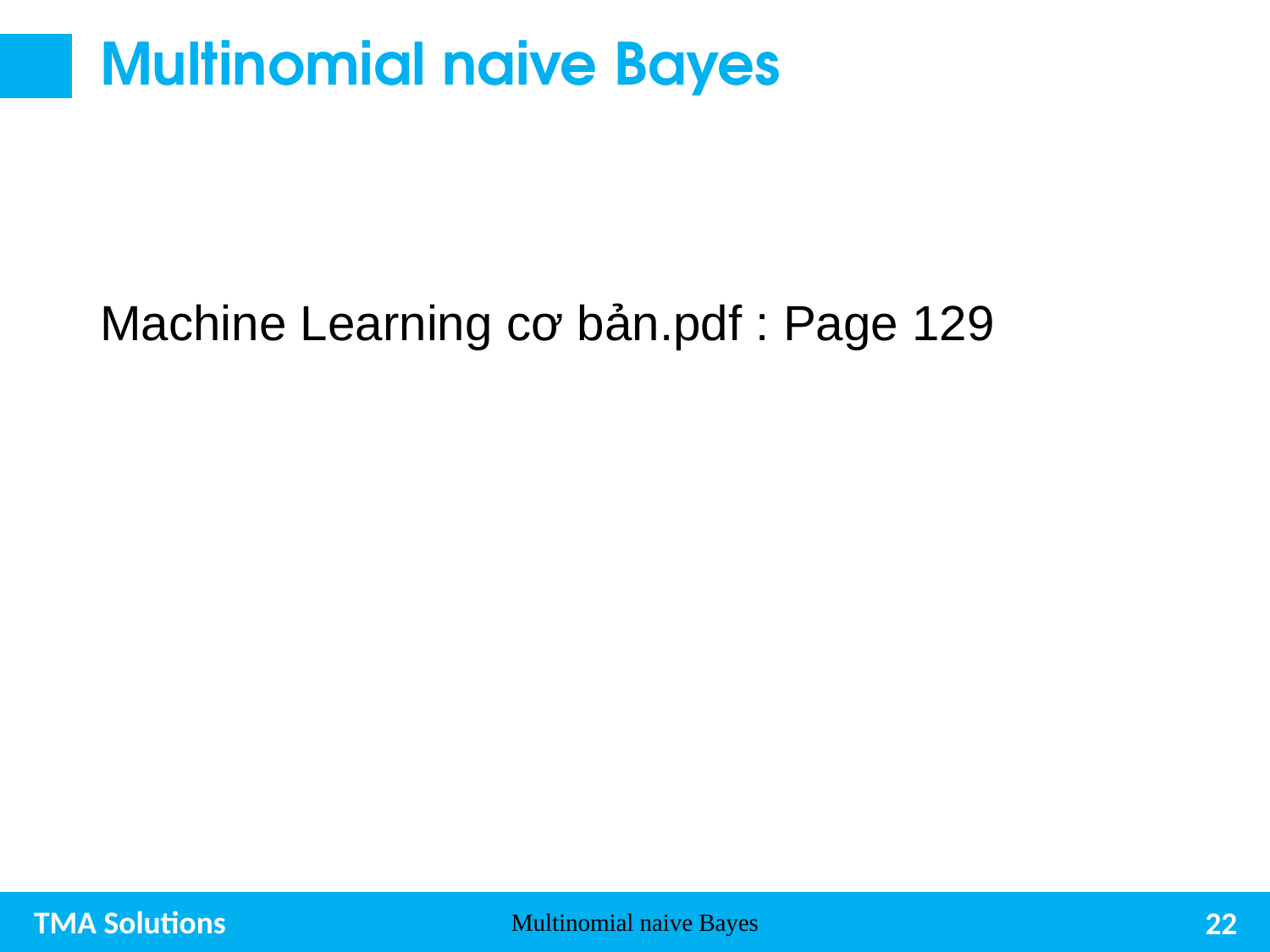

# Multinomial naive Bayes
Machine Learning cơ bản.pdf : Page 129
Multinomial naive Bayes
22